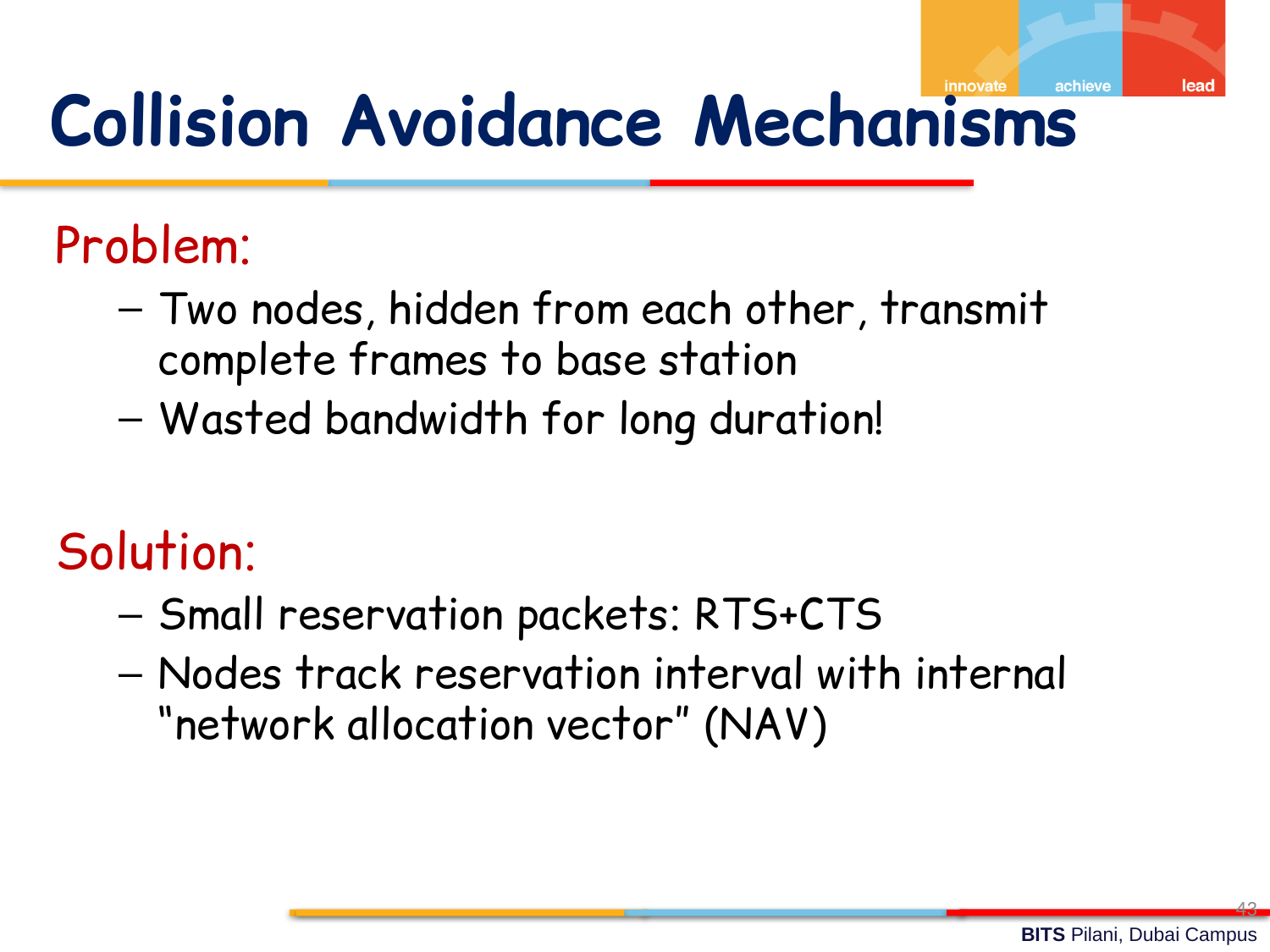

Collision Avoidance Mechanisms
Problem:
Two nodes, hidden from each other, transmit complete frames to base station
Wasted bandwidth for long duration!

Solution:
Small reservation packets: RTS+CTS
Nodes track reservation interval with internal “network allocation vector” (NAV)
43